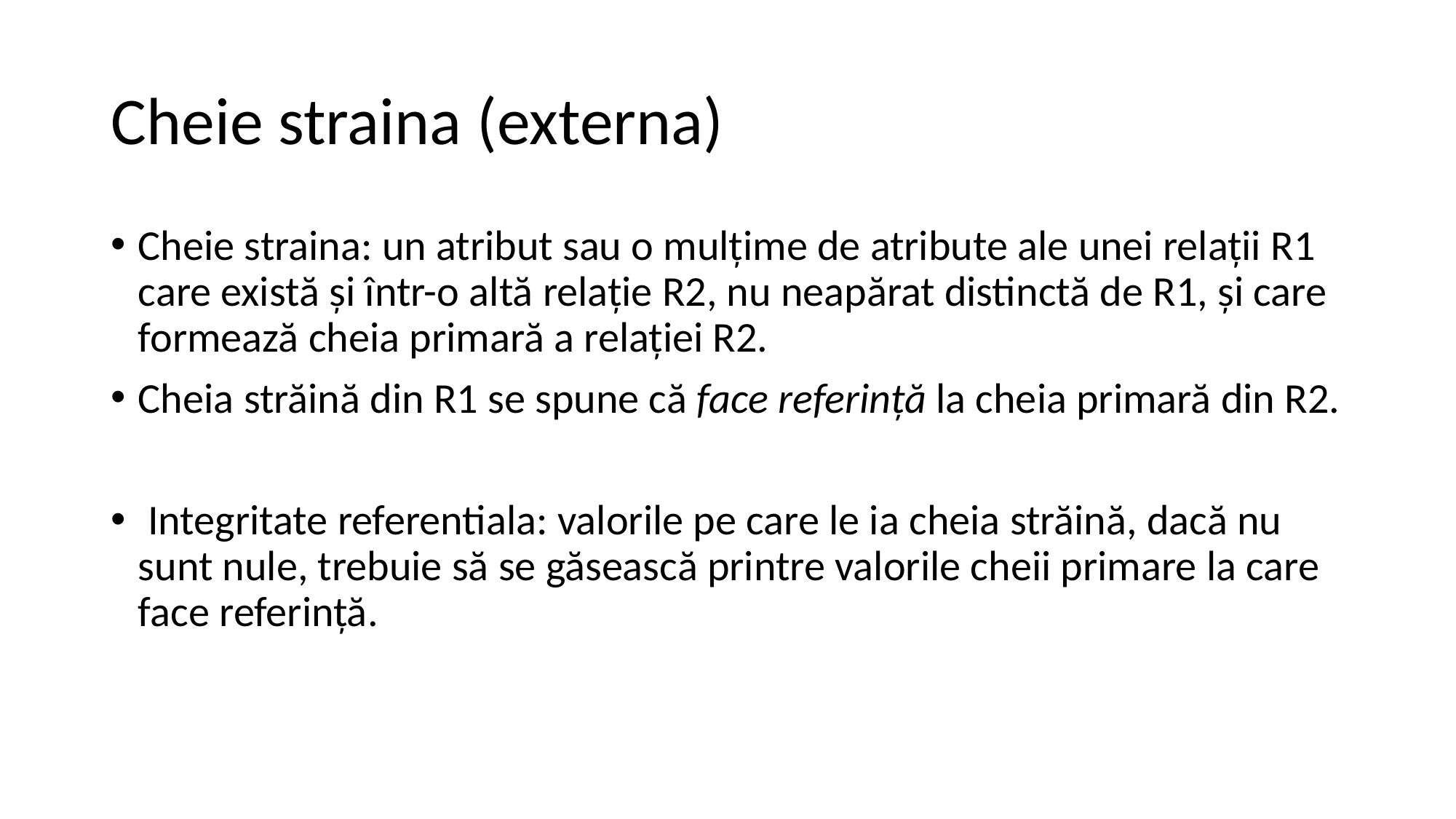

# Cheie straina (externa)
Cheie straina: un atribut sau o mulţime de atribute ale unei relaţii R1 care există şi într-o altă relaţie R2, nu neapărat distinctă de R1, şi care formează cheia primară a relaţiei R2.
Cheia străină din R1 se spune că face referinţă la cheia primară din R2.

 Integritate referentiala: valorile pe care le ia cheia străină, dacă nu sunt nule, trebuie să se găsească printre valorile cheii primare la care face referinţă.